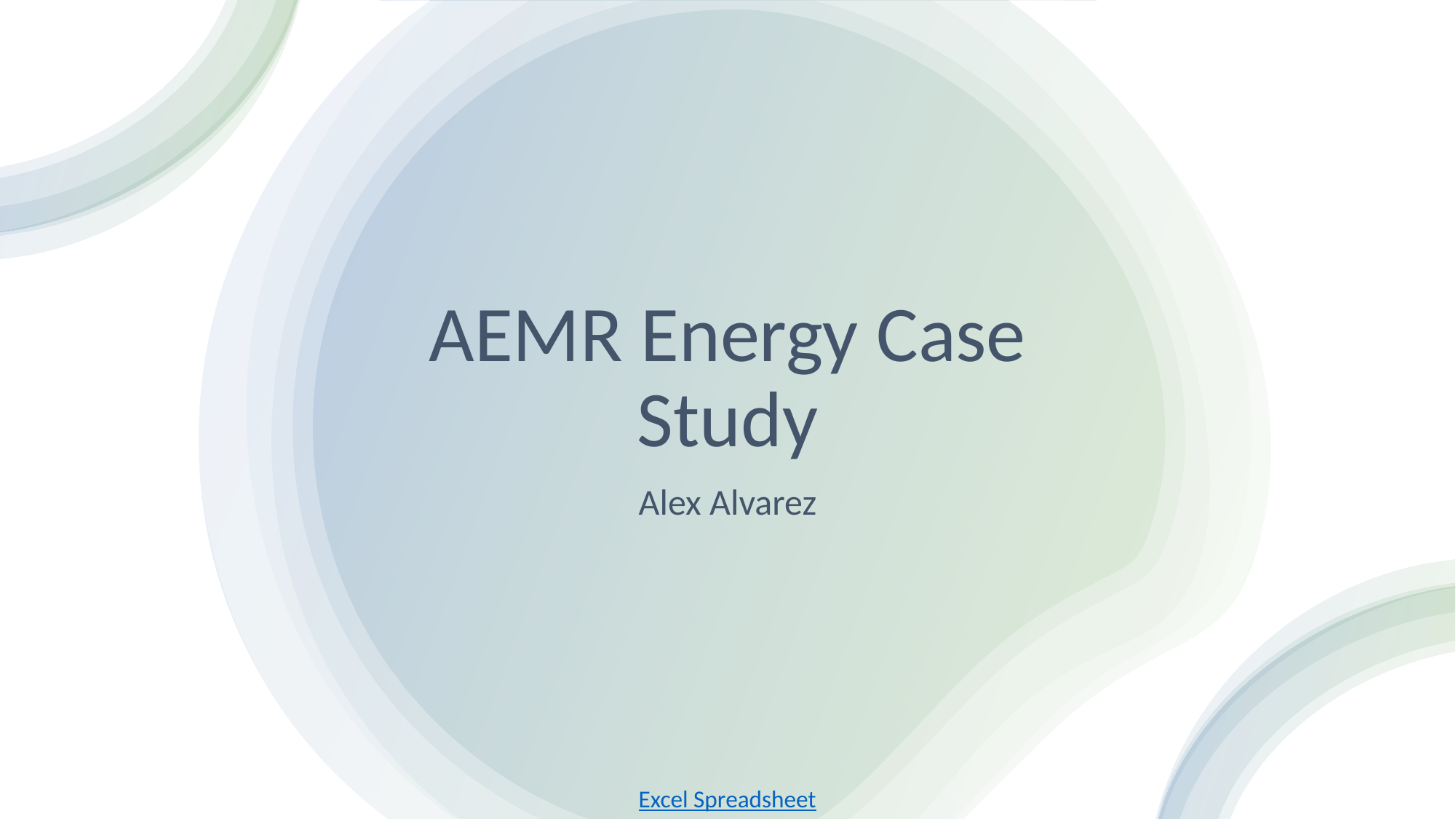

# AEMR Energy Case Study
Alex Alvarez

Excel Spreadsheet